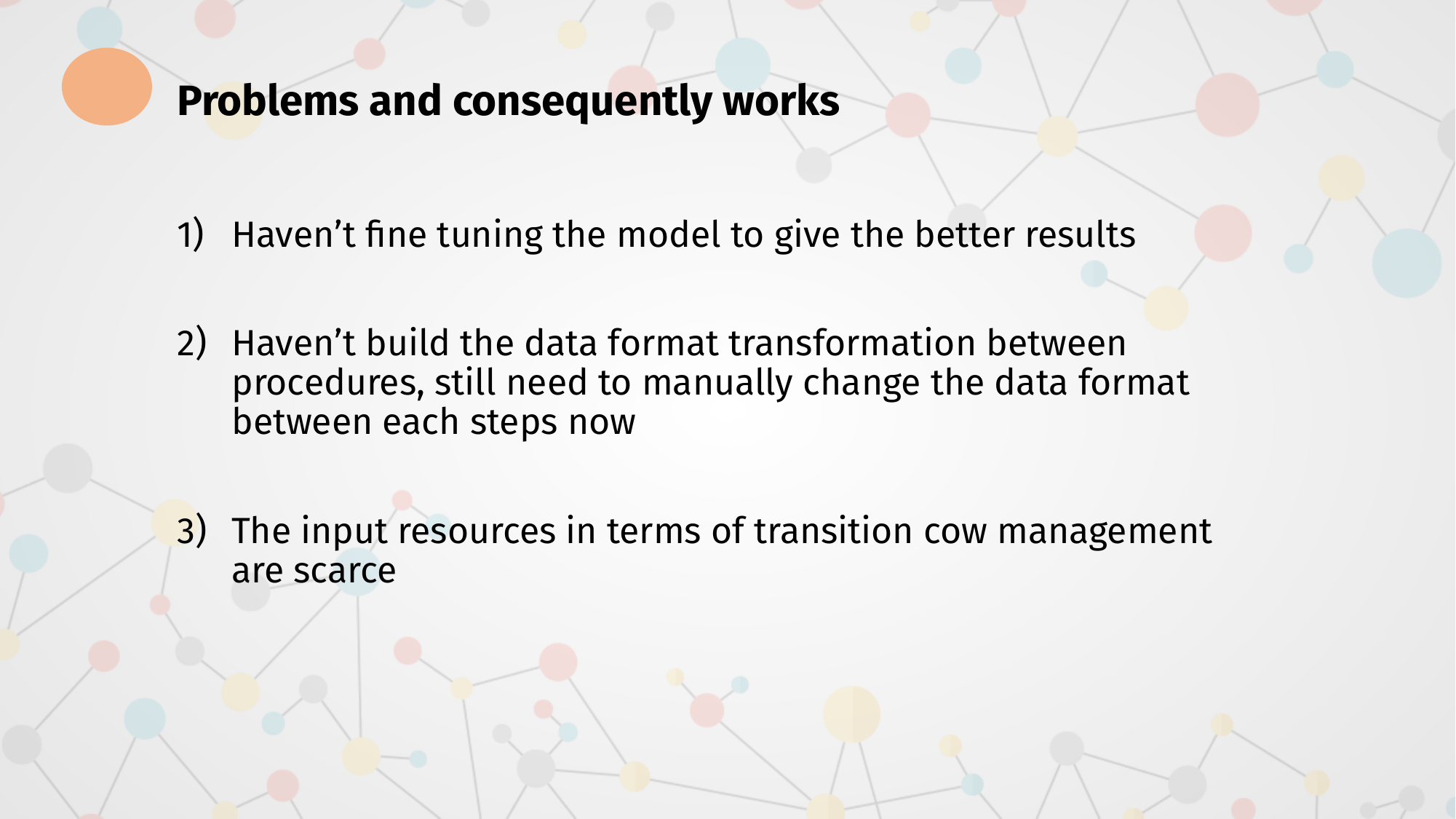

Problems and consequently works
Haven’t fine tuning the model to give the better results

Haven’t build the data format transformation between procedures, still need to manually change the data format between each steps now

The input resources in terms of transition cow management are scarce